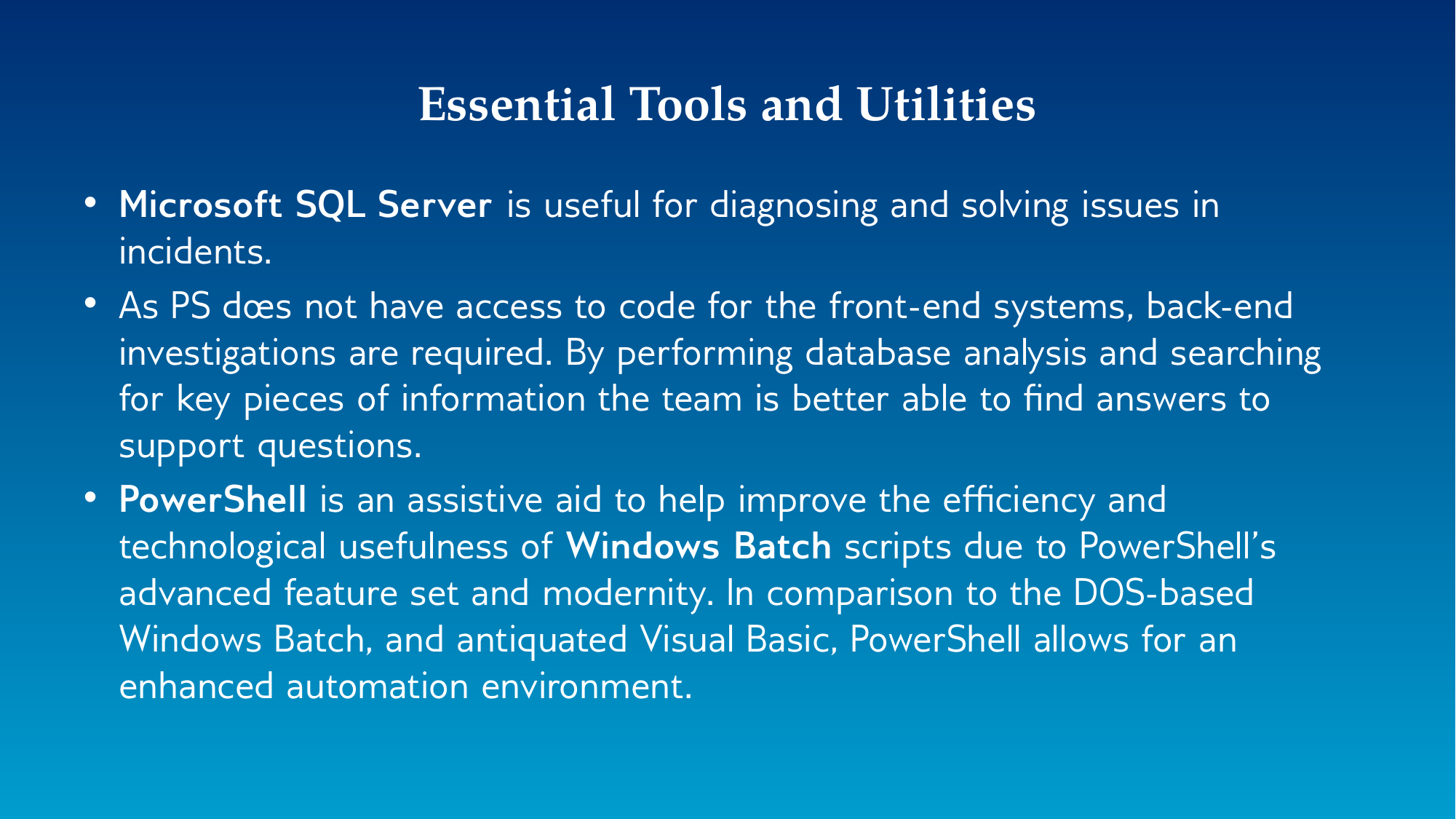

# Essential Tools and Utilities
Microsoft SQL Server is useful for diagnosing and solving issues in incidents.
As PS does not have access to code for the front-end systems, back-end investigations are required. By performing database analysis and searching for key pieces of information the team is better able to find answers to support questions.
PowerShell is an assistive aid to help improve the efficiency and technological usefulness of Windows Batch scripts due to PowerShell’s advanced feature set and modernity. In comparison to the DOS-based Windows Batch, and antiquated Visual Basic, PowerShell allows for an enhanced automation environment.